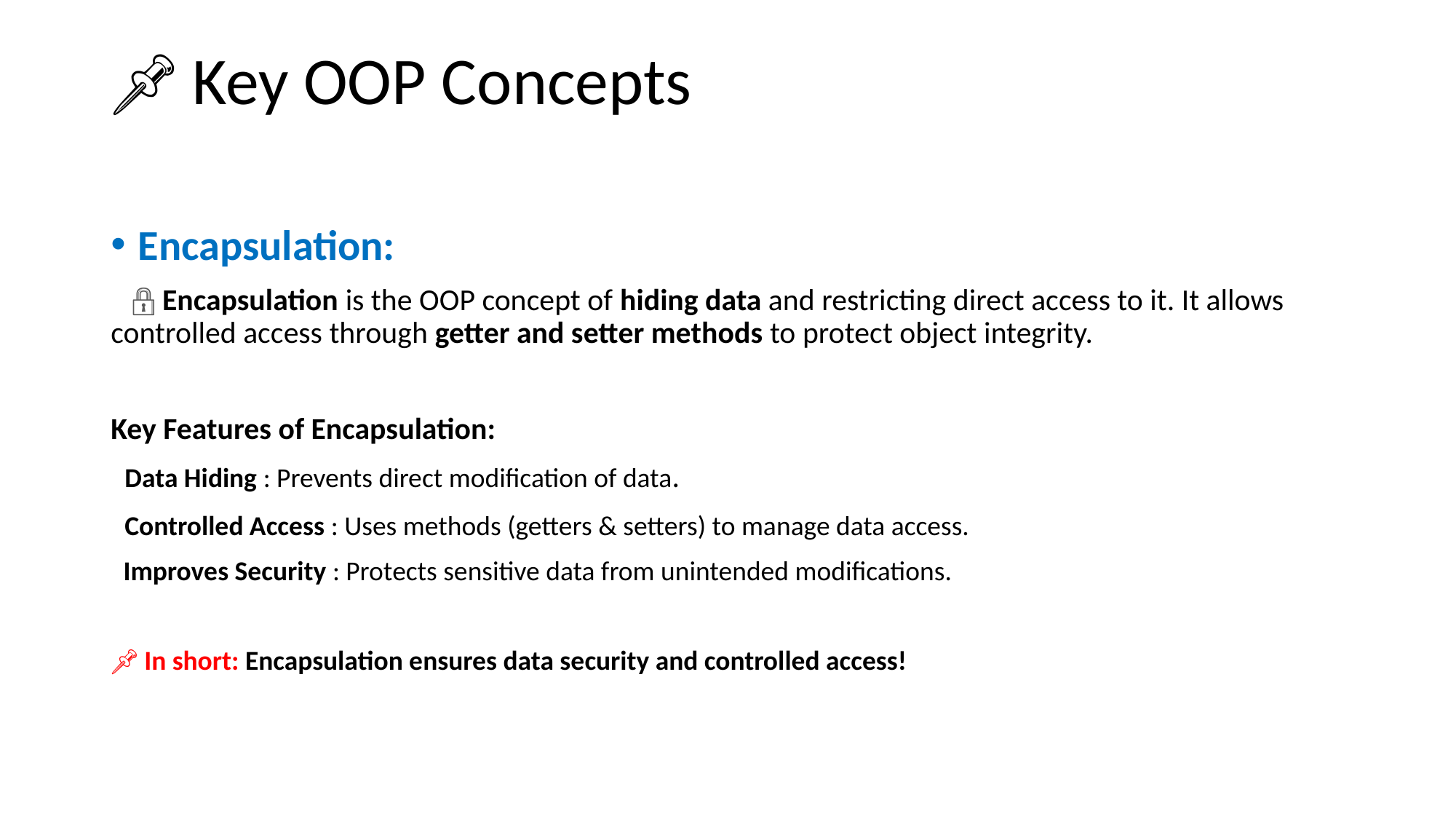

# 📌 Key OOP Concepts
Encapsulation:
   🔒 Encapsulation is the OOP concept of hiding data and restricting direct access to it. It allows controlled access through getter and setter methods to protect object integrity.

Key Features of Encapsulation:
  Data Hiding : Prevents direct modification of data.
  Controlled Access : Uses methods (getters & setters) to manage data access.
  Improves Security : Protects sensitive data from unintended modifications.

📌 In short: Encapsulation ensures data security and controlled access!